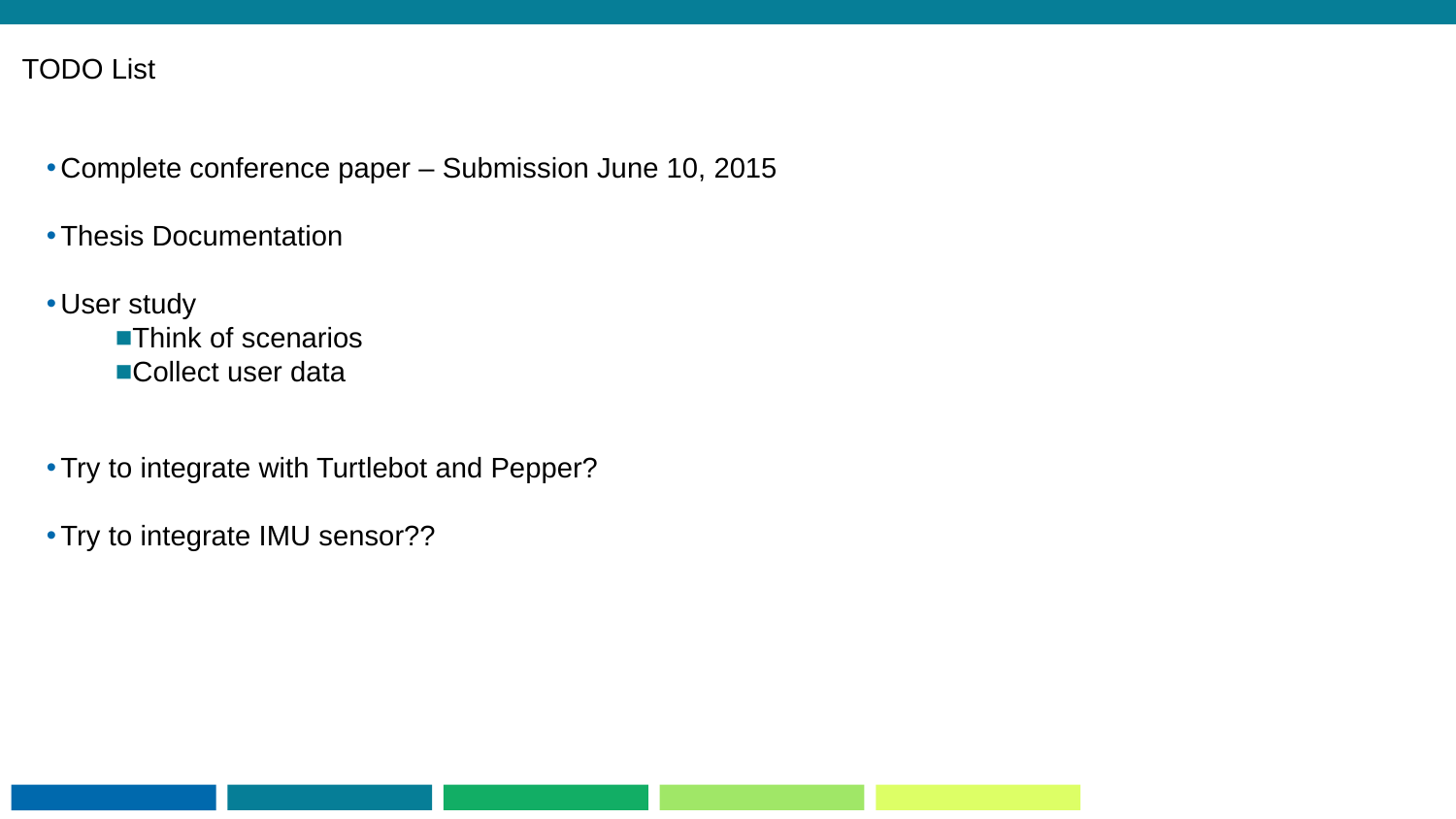

# TODO List
Complete conference paper – Submission June 10, 2015

Thesis Documentation

User study
Think of scenarios
Collect user data

Try to integrate with Turtlebot and Pepper?

Try to integrate IMU sensor??